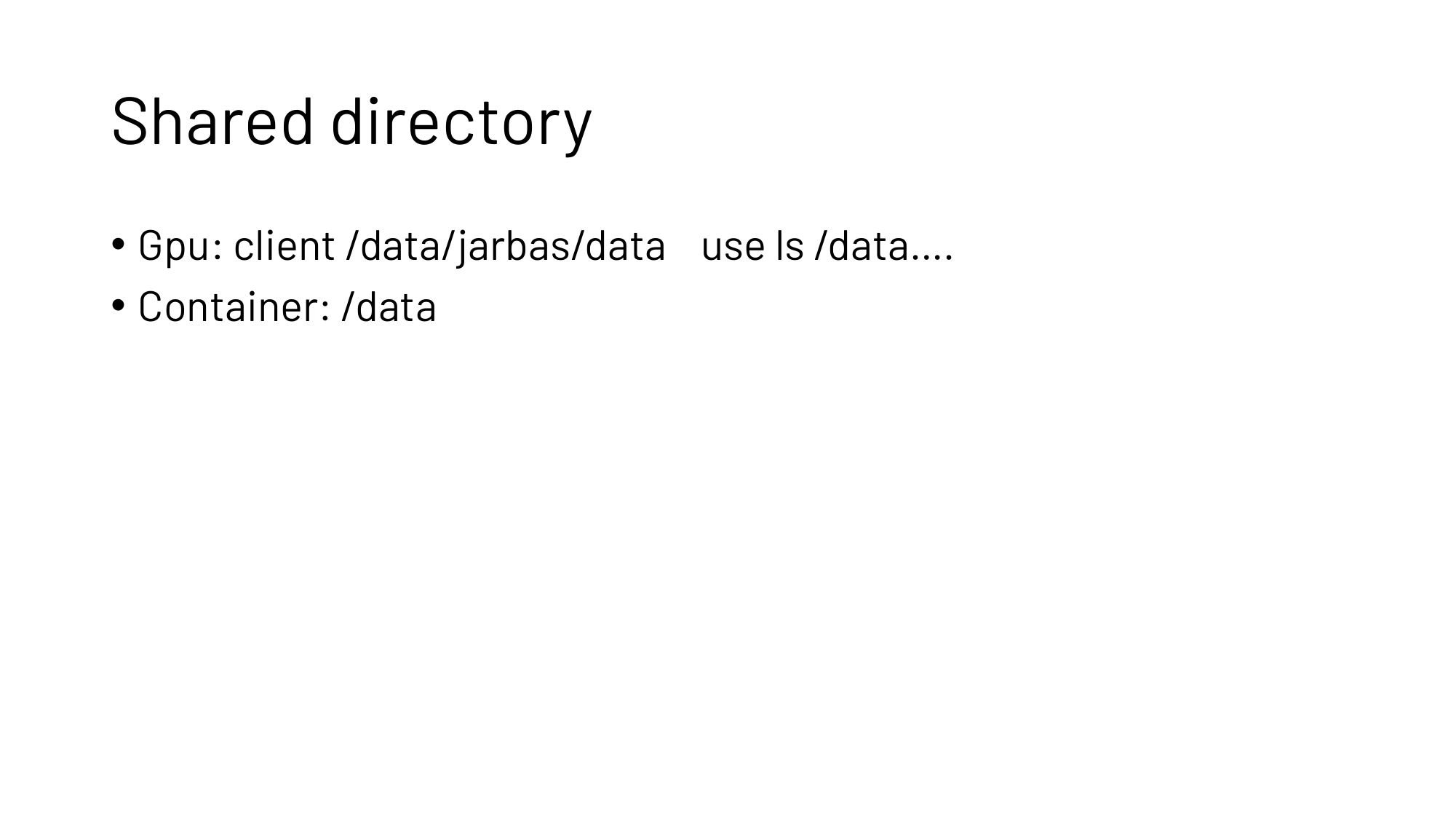

# Shared directory
Gpu: client /data/jarbas/data    use ls /data….
Container: /data